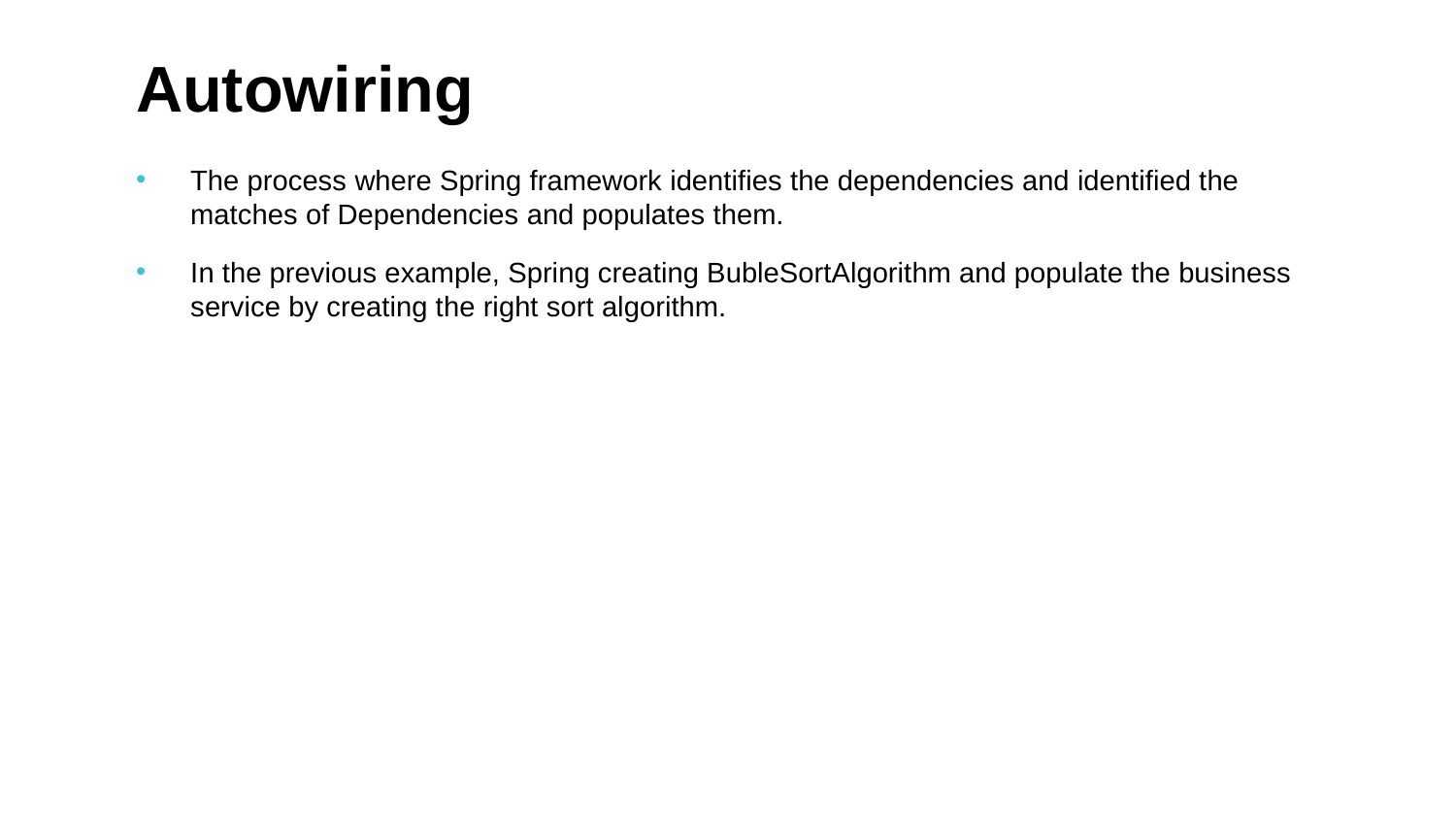

# Autowiring
The process where Spring framework identifies the dependencies and identified the matches of Dependencies and populates them.
In the previous example, Spring creating BubleSortAlgorithm and populate the business service by creating the right sort algorithm.